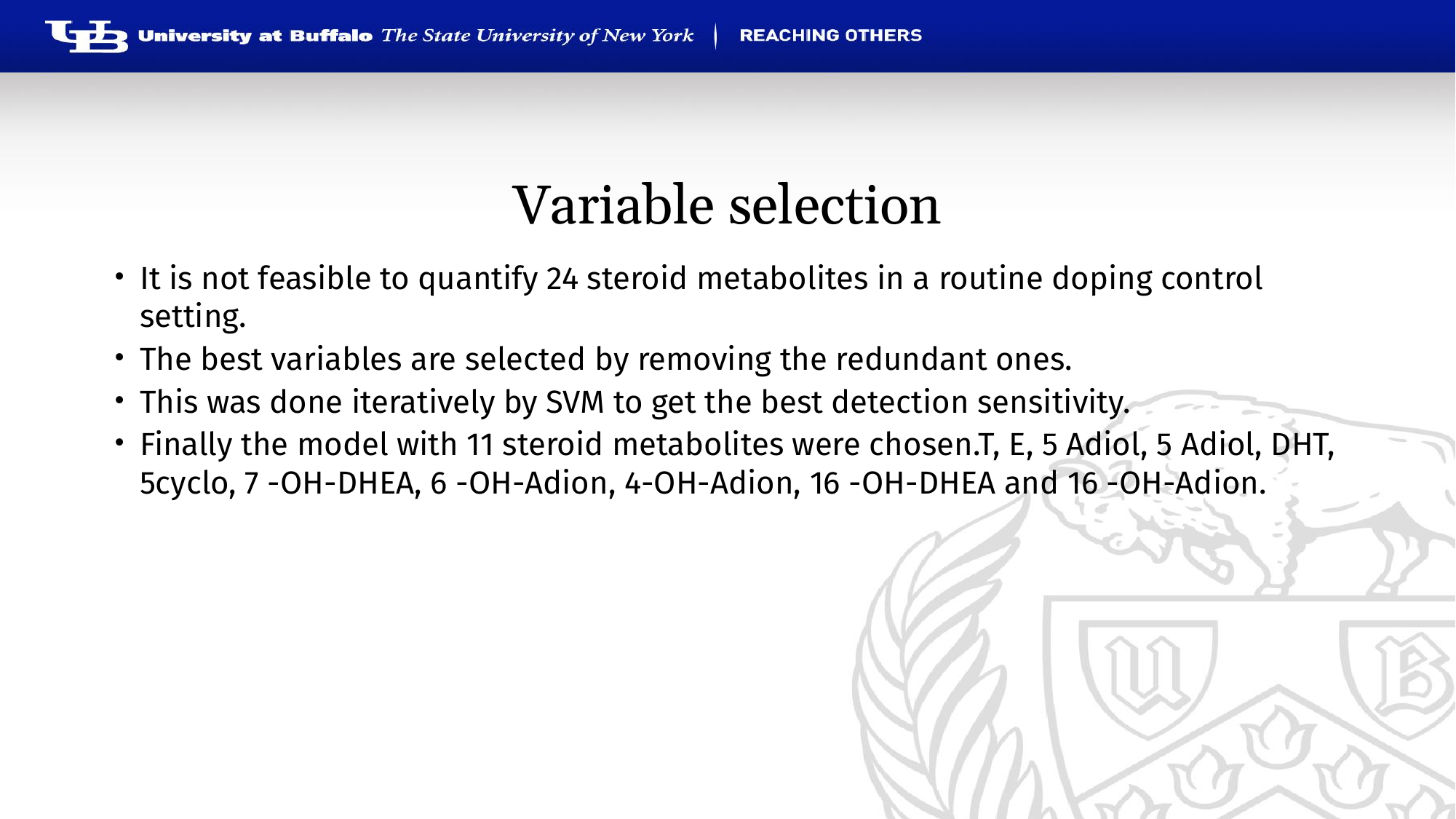

# Variable selection
It is not feasible to quantify 24 steroid metabolites in a routine doping control setting.
The best variables are selected by removing the redundant ones.
This was done iteratively by SVM to get the best detection sensitivity.
Finally the model with 11 steroid metabolites were chosen.T, E, 5 Adiol, 5 Adiol, DHT, 5cyclo, 7 -OH-DHEA, 6 -OH-Adion, 4-OH-Adion, 16 -OH-DHEA and 16 -OH-Adion.